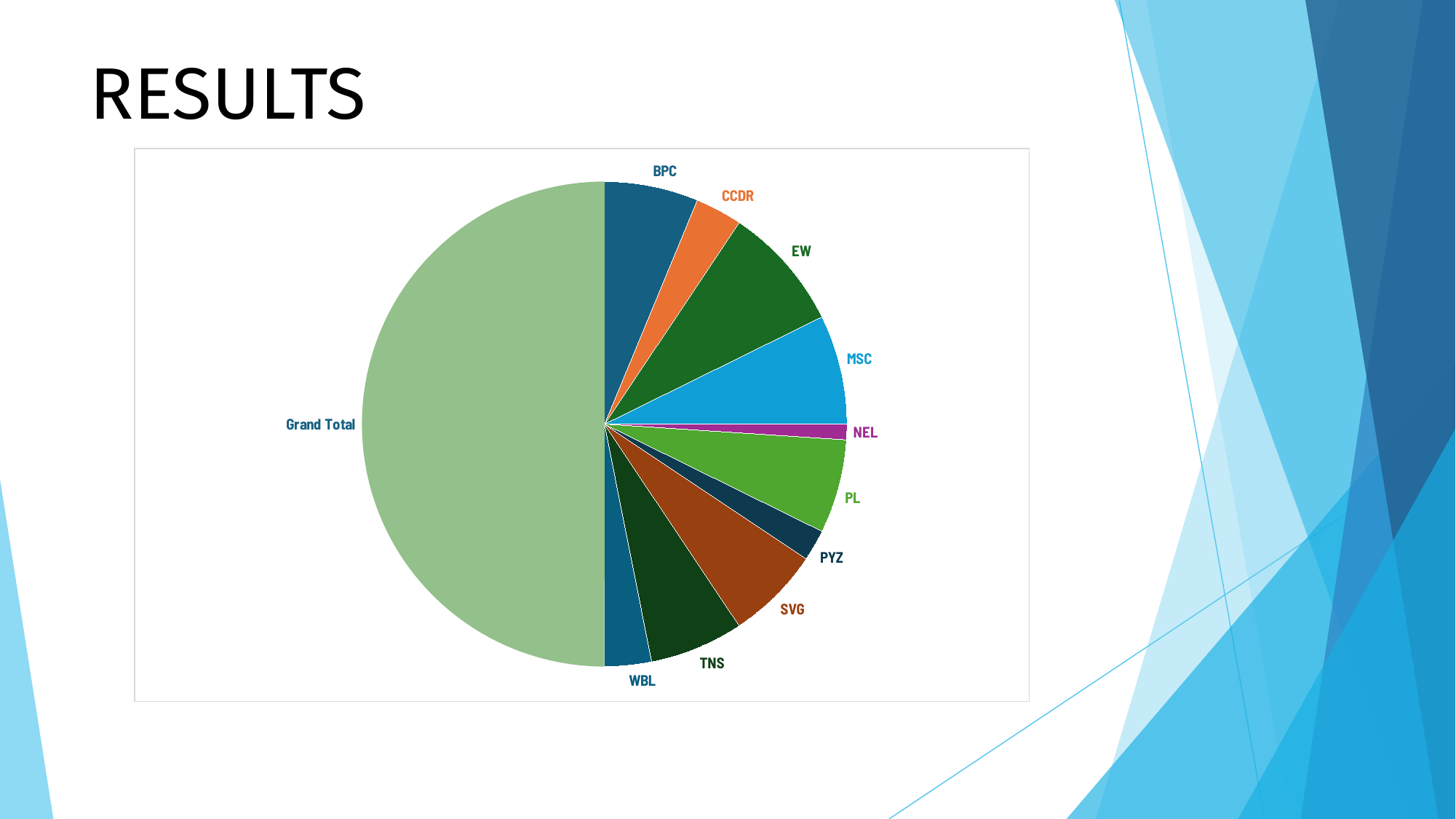

# RESULTS

### Chart

| Category | DepartmentType | DepartmentType | DepartmentType | DepartmentType | DepartmentType | DepartmentType | DepartmentType |
|---|---|---|---|---|---|---|---|
| BPC | 6.0 | None | 24.0 | 101.0 | 15.0 | 4.0 | None |
| CCDR | 3.0 | 1.0 | 19.0 | 92.0 | 26.0 | 4.0 | None |
| EW | 8.0 | None | 20.0 | 106.0 | 14.0 | 6.0 | None |
| MSC | 7.0 | 2.0 | 20.0 | 103.0 | 16.0 | 9.0 | None |
| NEL | 1.0 | None | 26.0 | 102.0 | 15.0 | 10.0 | None |
| PL | 6.0 | None | 25.0 | 95.0 | 12.0 | 5.0 | None |
| PYZ | 2.0 | 3.0 | 26.0 | 103.0 | 18.0 | 5.0 | None |
| SVG | 6.0 | 3.0 | 22.0 | 115.0 | 16.0 | 5.0 | None |
| TNS | 6.0 | 6.0 | 16.0 | 100.0 | 18.0 | 4.0 | None |
| WBL | 3.0 | 4.0 | 26.0 | 97.0 | 14.0 | 12.0 | None |
| (blank) | None | None | None | None | None | None | None |
| Grand Total | 48.0 | 19.0 | 224.0 | 1014.0 | 164.0 | 64.0 | None |